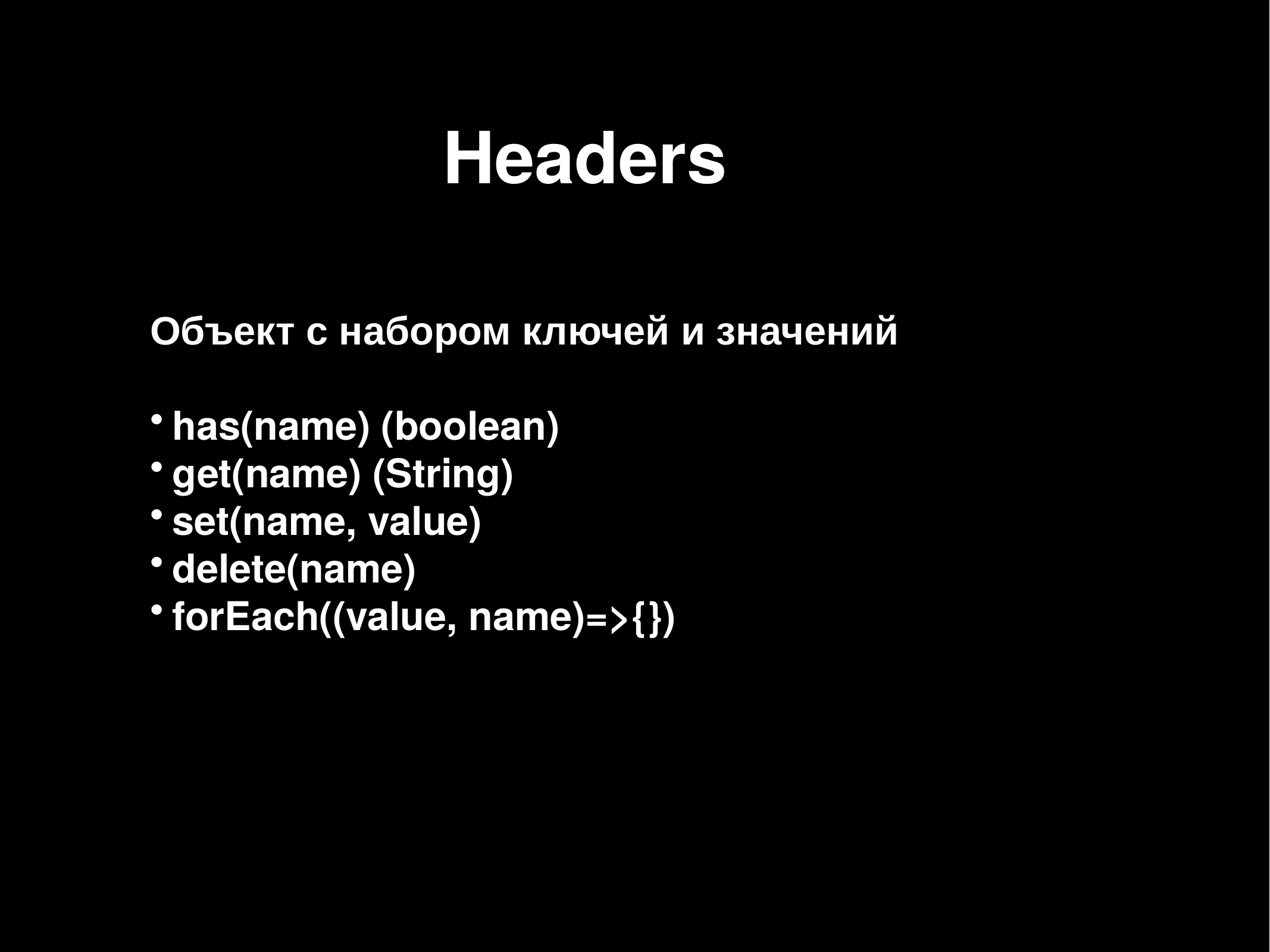

Headers

Объект с набором ключей и значений

has(name) (boolean)
get(name) (String)
set(name, value)
delete(name)
forEach((value, name)=>{})